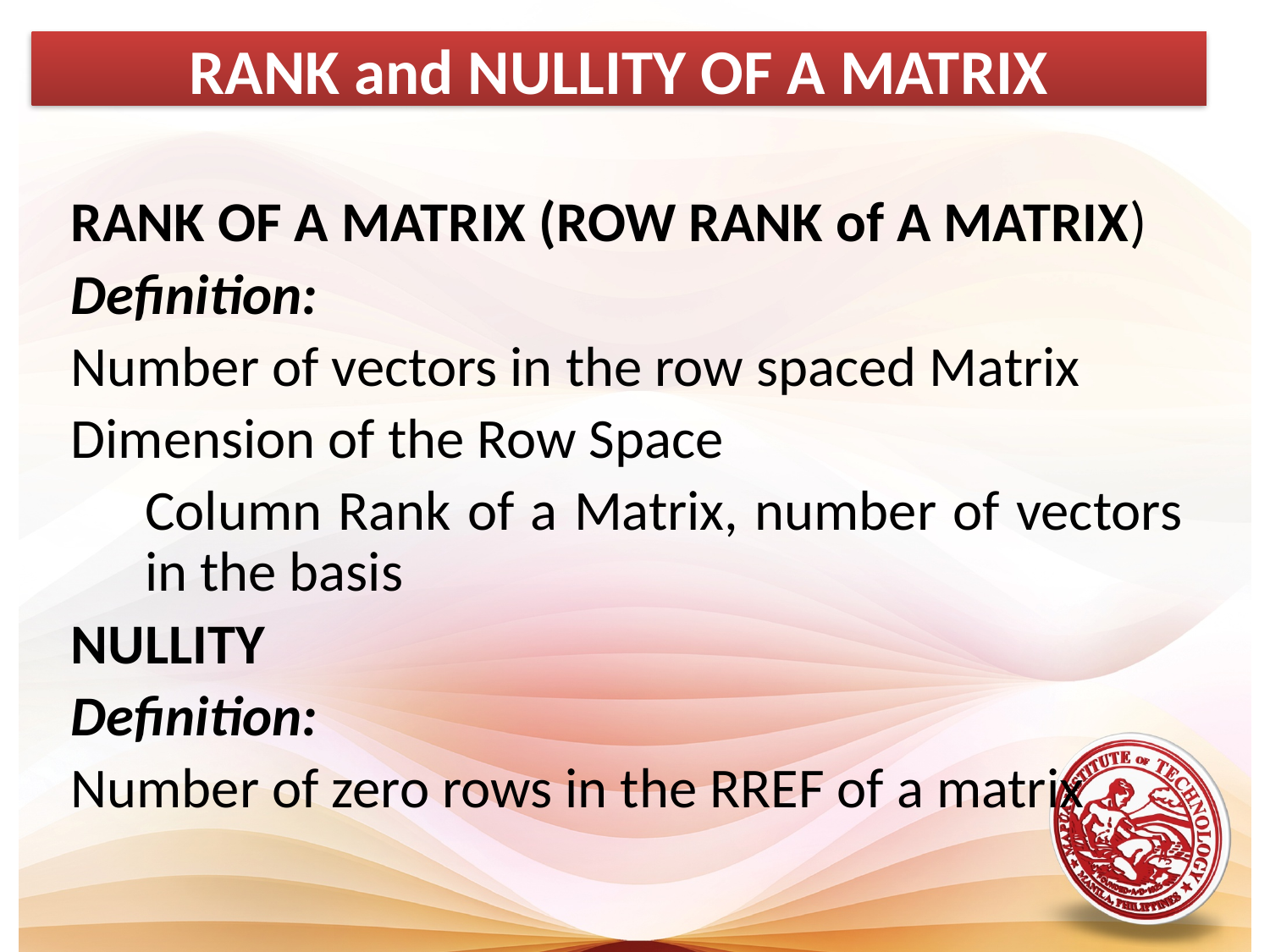

RANK and NULLITY OF A MATRIX

RANK OF A MATRIX (ROW RANK of A MATRIX)
Definition:
Number of vectors in the row spaced Matrix
Dimension of the Row Space
	Column Rank of a Matrix, number of vectors in the basis
NULLITY
Definition:
Number of zero rows in the RREF of a matrix